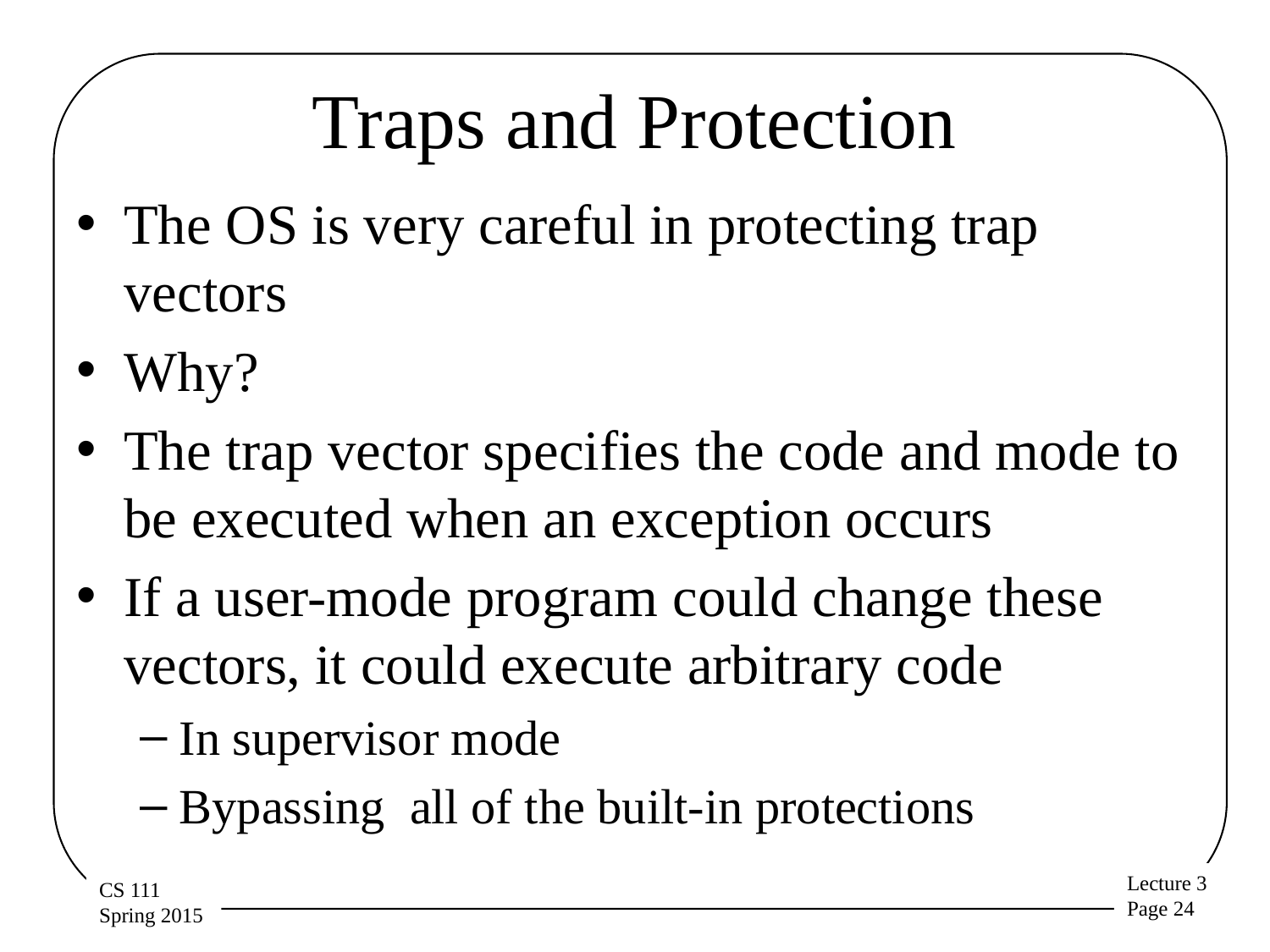

# Traps and Protection
The OS is very careful in protecting trap vectors
Why?
The trap vector specifies the code and mode to be executed when an exception occurs
If a user-mode program could change these vectors, it could execute arbitrary code
In supervisor mode
Bypassing  all of the built-in protections